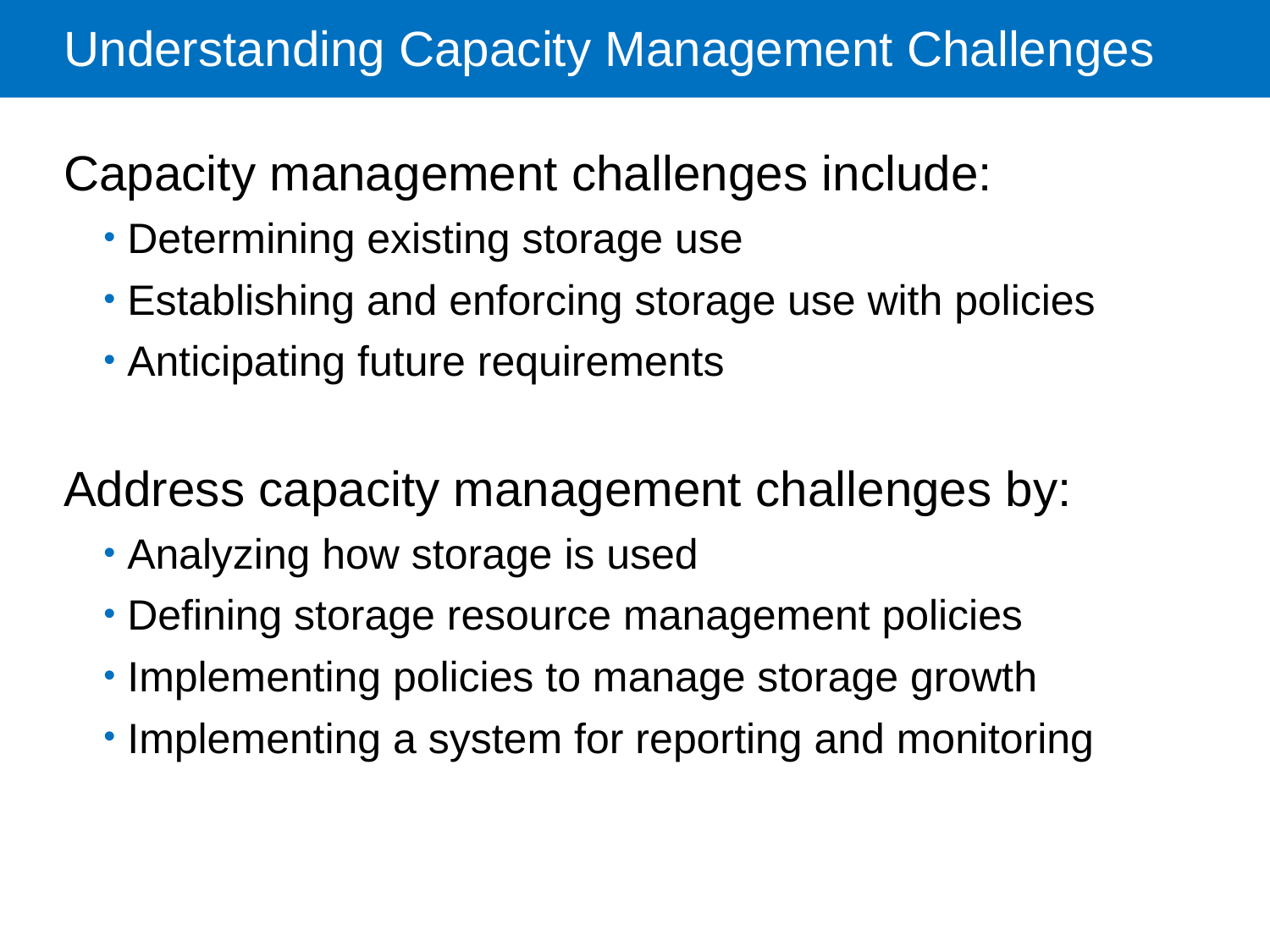

# Understanding Capacity Management Challenges
Capacity management challenges include:
Determining existing storage use
Establishing and enforcing storage use with policies
Anticipating future requirements

Address capacity management challenges by:
Analyzing how storage is used
Defining storage resource management policies
Implementing policies to manage storage growth
Implementing a system for reporting and monitoring